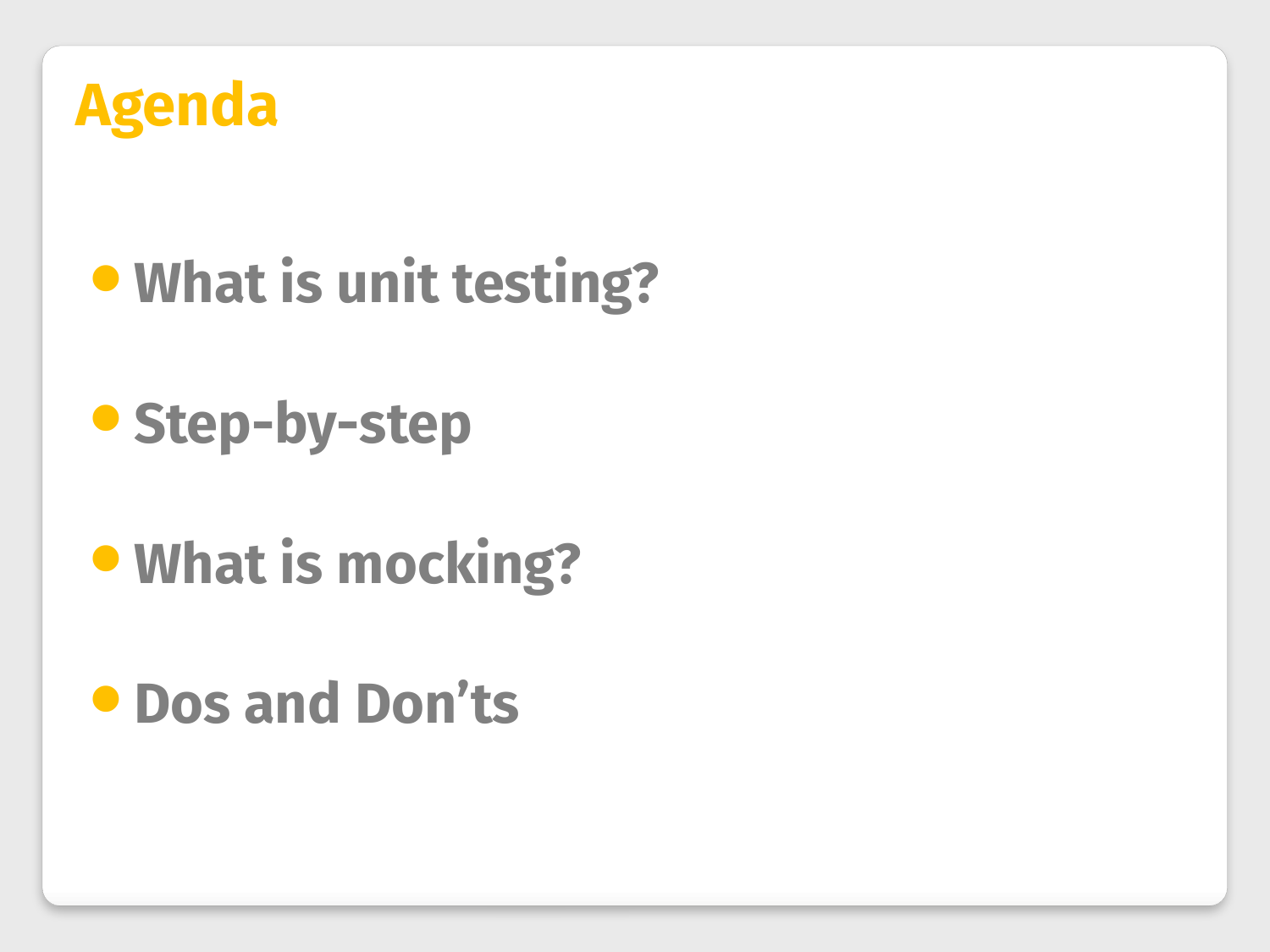

Agenda
What is unit testing?
Step-by-step
What is mocking?
Dos and Don’ts